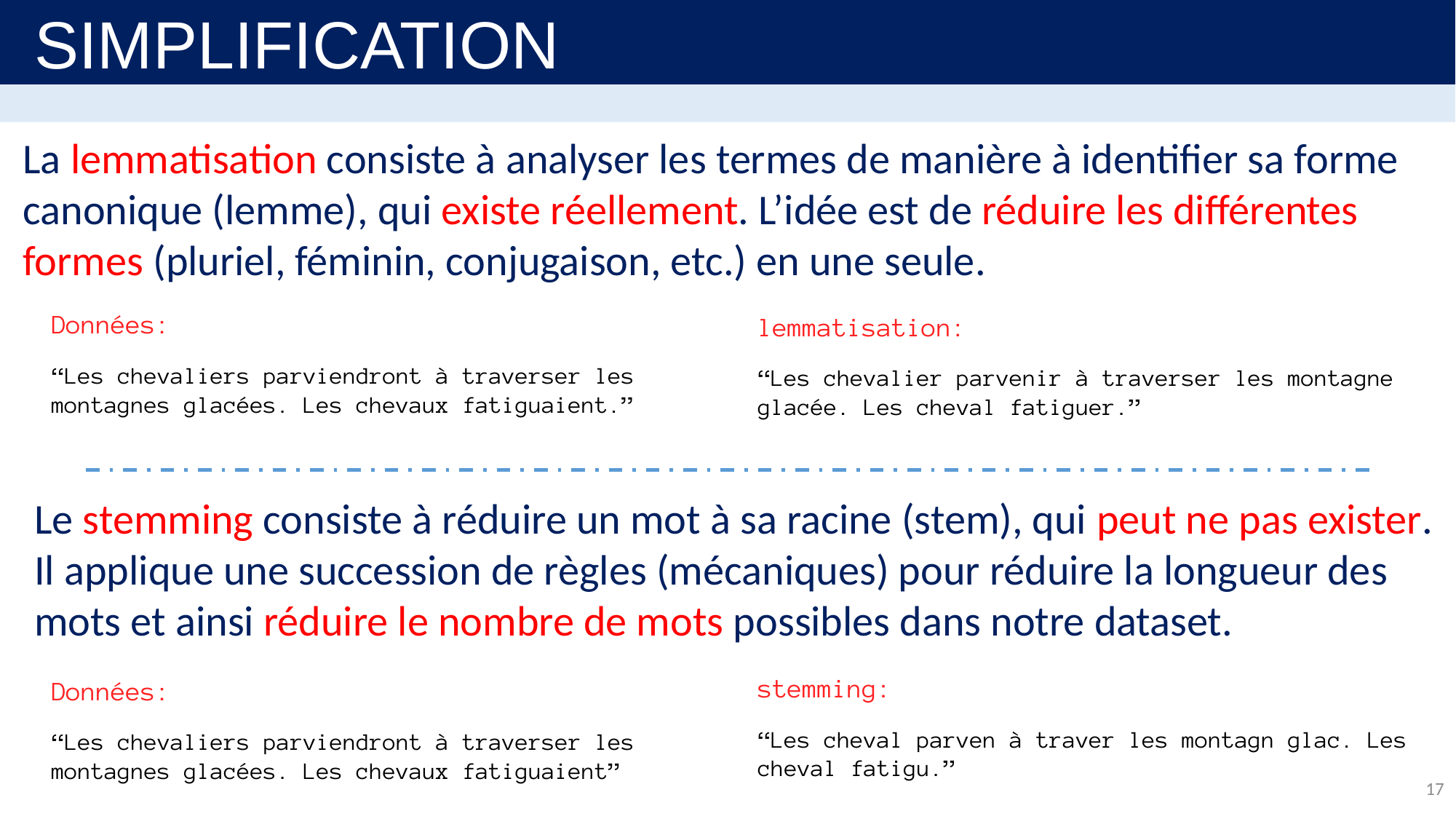

SIMPLIFICATION

La lemmatisation consiste à analyser les termes de manière à identifier sa forme canonique (lemme), qui existe réellement. L’idée est de réduire les différentes formes (pluriel, féminin, conjugaison, etc.) en une seule.
Données:

“Les chevaliers parviendront à traverser les montagnes glacées. Les chevaux fatiguaient.”
lemmatisation:

“Les chevalier parvenir à traverser les montagne glacée. Les cheval fatiguer.”
Le stemming consiste à réduire un mot à sa racine (stem), qui peut ne pas exister. Il applique une succession de règles (mécaniques) pour réduire la longueur des mots et ainsi réduire le nombre de mots possibles dans notre dataset.
stemming:

“Les cheval parven à traver les montagn glac. Les cheval fatigu.”
Données:

“Les chevaliers parviendront à traverser les montagnes glacées. Les chevaux fatiguaient”
17